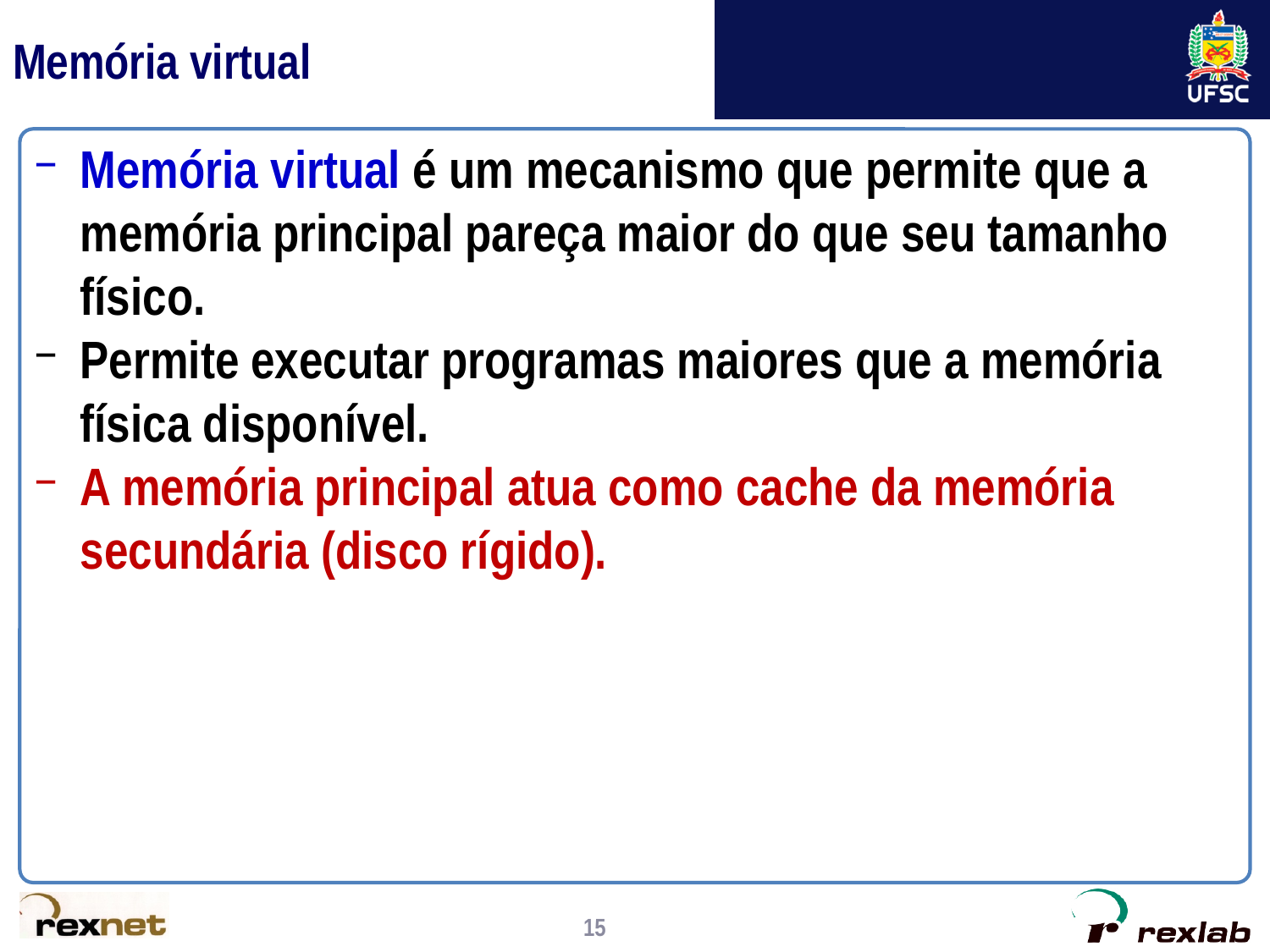

# Memória virtual
Memória virtual é um mecanismo que permite que a memória principal pareça maior do que seu tamanho físico.
Permite executar programas maiores que a memória física disponível.
A memória principal atua como cache da memória secundária (disco rígido).
15